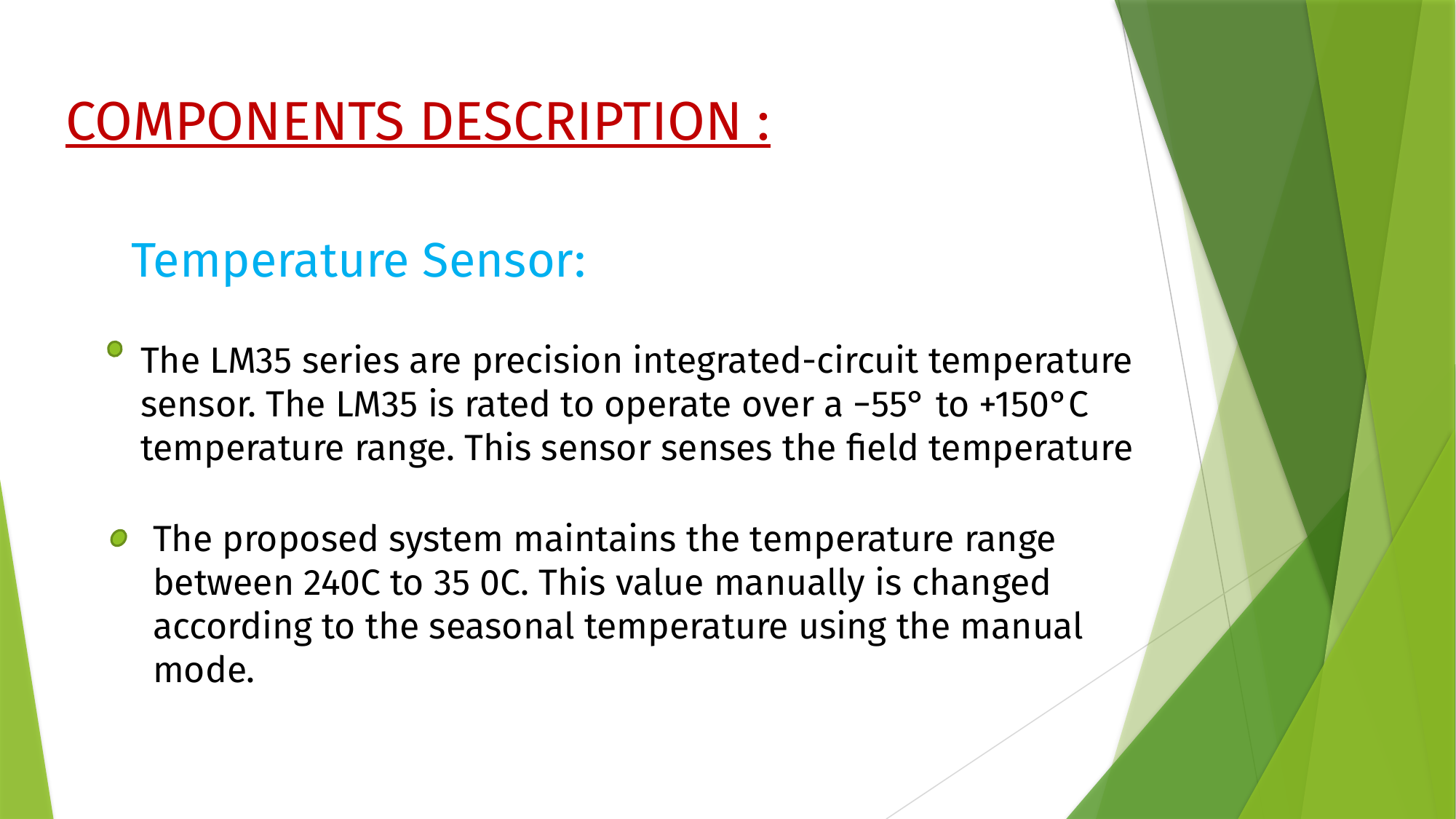

COMPONENTS DESCRIPTION :
Temperature Sensor:
The LM35 series are precision integrated-circuit temperature sensor. The LM35 is rated to operate over a −55° to +150°C temperature range. This sensor senses the field temperature

The proposed system maintains the temperature range between 240C to 35 0C. This value manually is changed according to the seasonal temperature using the manual mode.